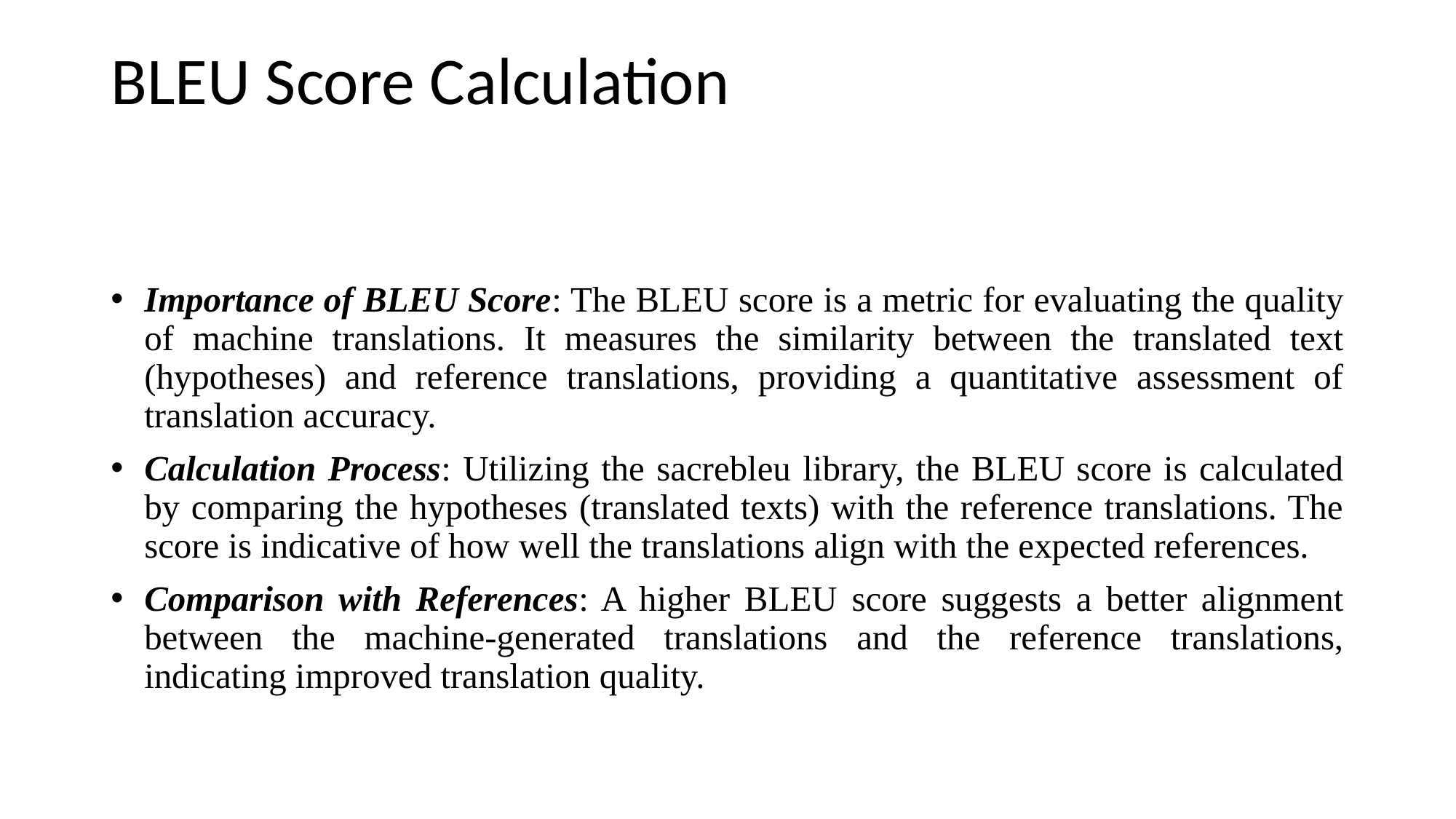

# BLEU Score Calculation

Importance of BLEU Score: The BLEU score is a metric for evaluating the quality of machine translations. It measures the similarity between the translated text (hypotheses) and reference translations, providing a quantitative assessment of translation accuracy.
Calculation Process: Utilizing the sacrebleu library, the BLEU score is calculated by comparing the hypotheses (translated texts) with the reference translations. The score is indicative of how well the translations align with the expected references.
Comparison with References: A higher BLEU score suggests a better alignment between the machine-generated translations and the reference translations, indicating improved translation quality.